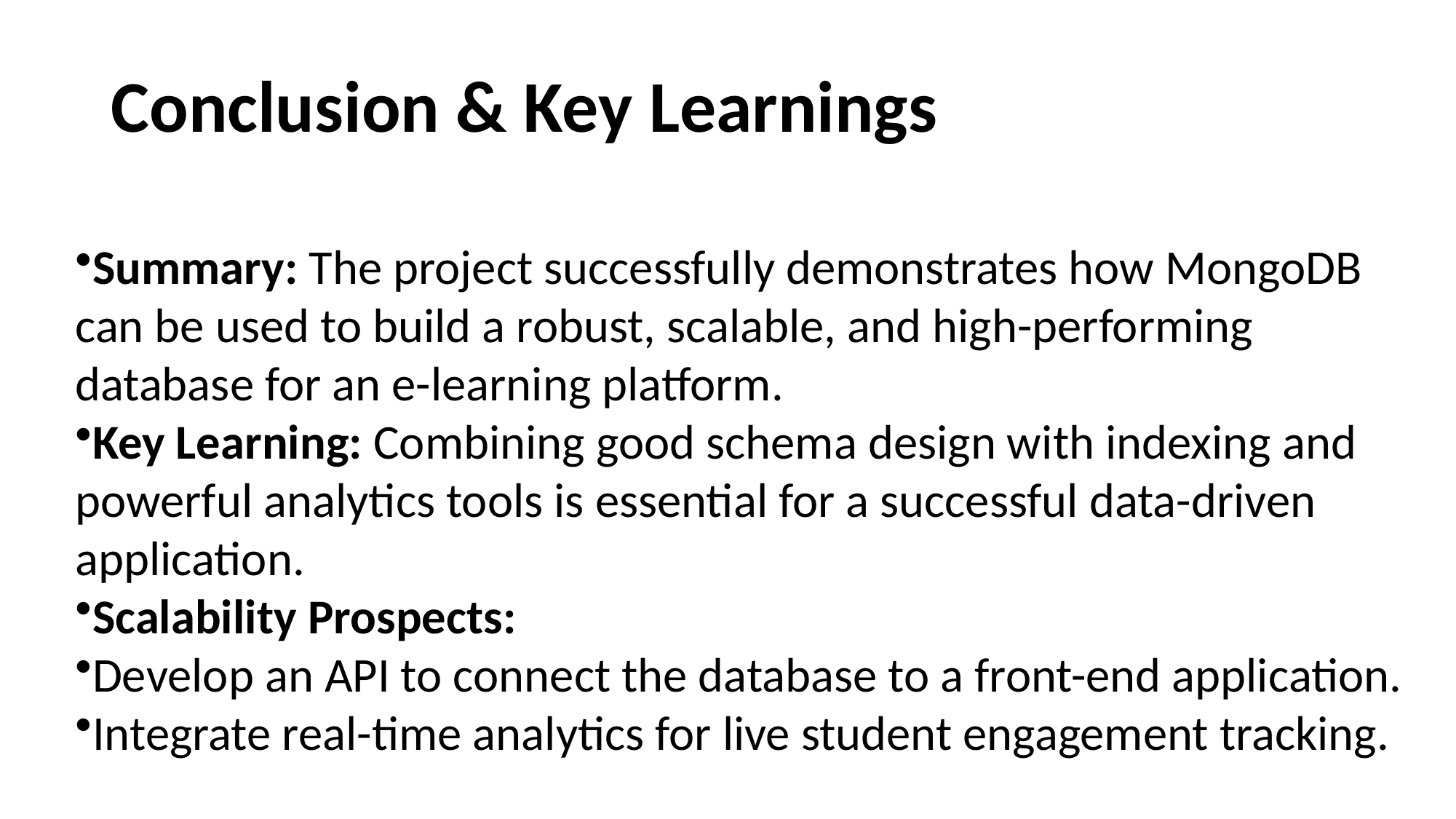

# Conclusion & Key Learnings
Summary: The project successfully demonstrates how MongoDB can be used to build a robust, scalable, and high-performing database for an e-learning platform.
Key Learning: Combining good schema design with indexing and powerful analytics tools is essential for a successful data-driven application.
Scalability Prospects:
Develop an API to connect the database to a front-end application.
Integrate real-time analytics for live student engagement tracking.